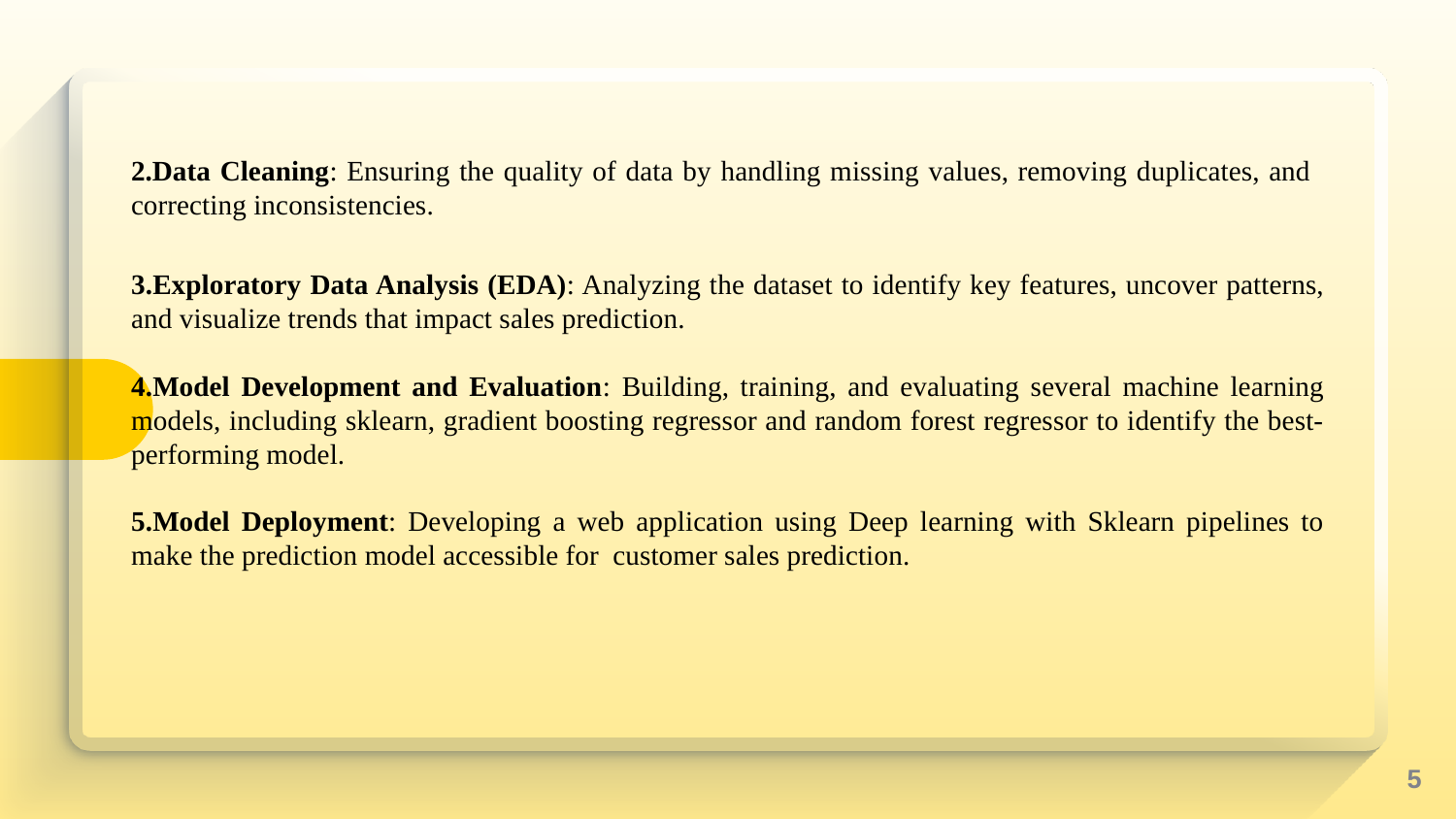

2.Data Cleaning: Ensuring the quality of data by handling missing values, removing duplicates, and correcting inconsistencies.
3.Exploratory Data Analysis (EDA): Analyzing the dataset to identify key features, uncover patterns, and visualize trends that impact sales prediction.

4.Model Development and Evaluation: Building, training, and evaluating several machine learning models, including sklearn, gradient boosting regressor and random forest regressor to identify the best-performing model.

5.Model Deployment: Developing a web application using Deep learning with Sklearn pipelines to make the prediction model accessible for  customer sales prediction.
5